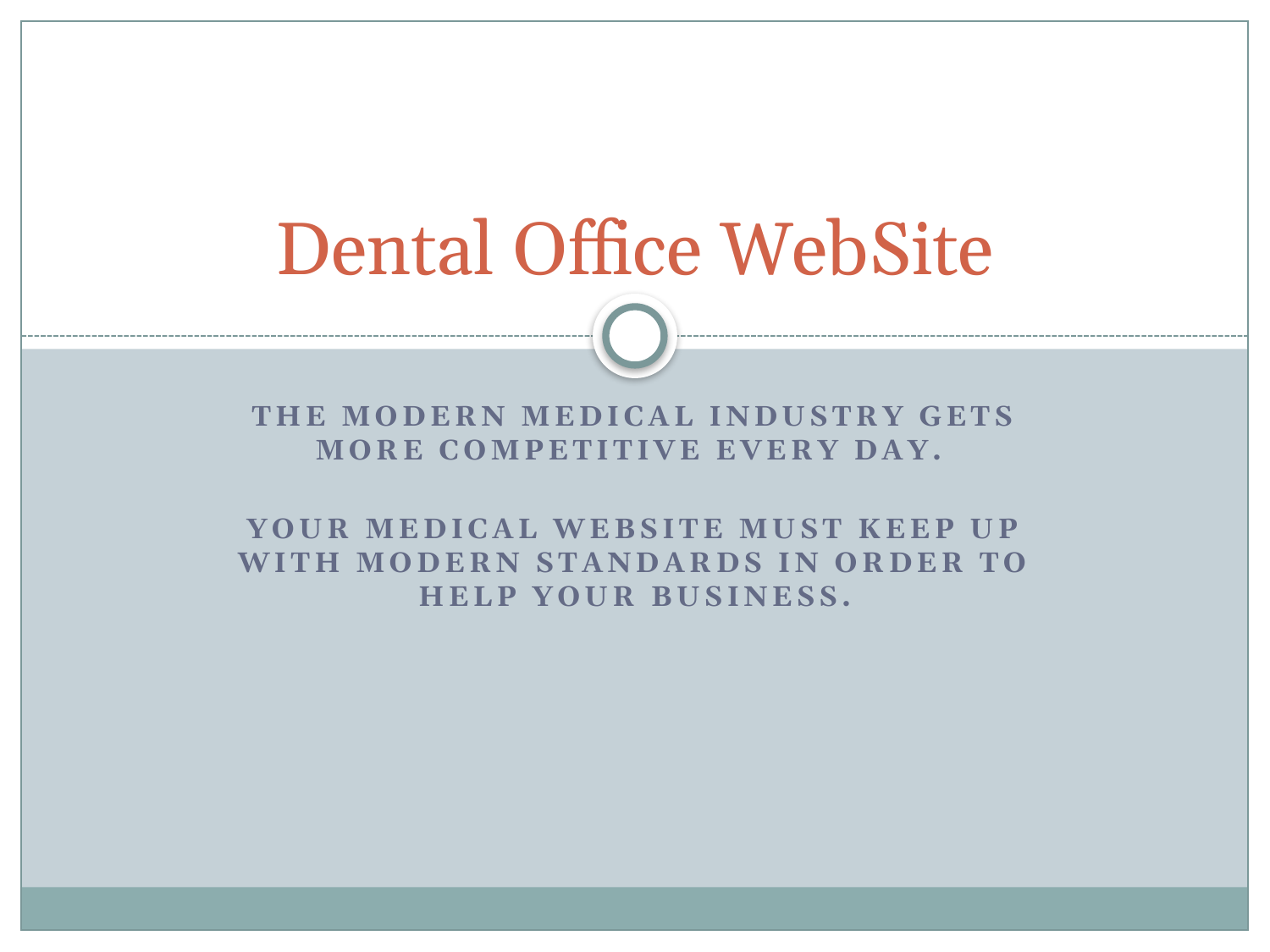

# Dental Office WebSite
The modern medical industry gets more competitive every day.

Your medical website must keep up with modern standards in order to help your business.